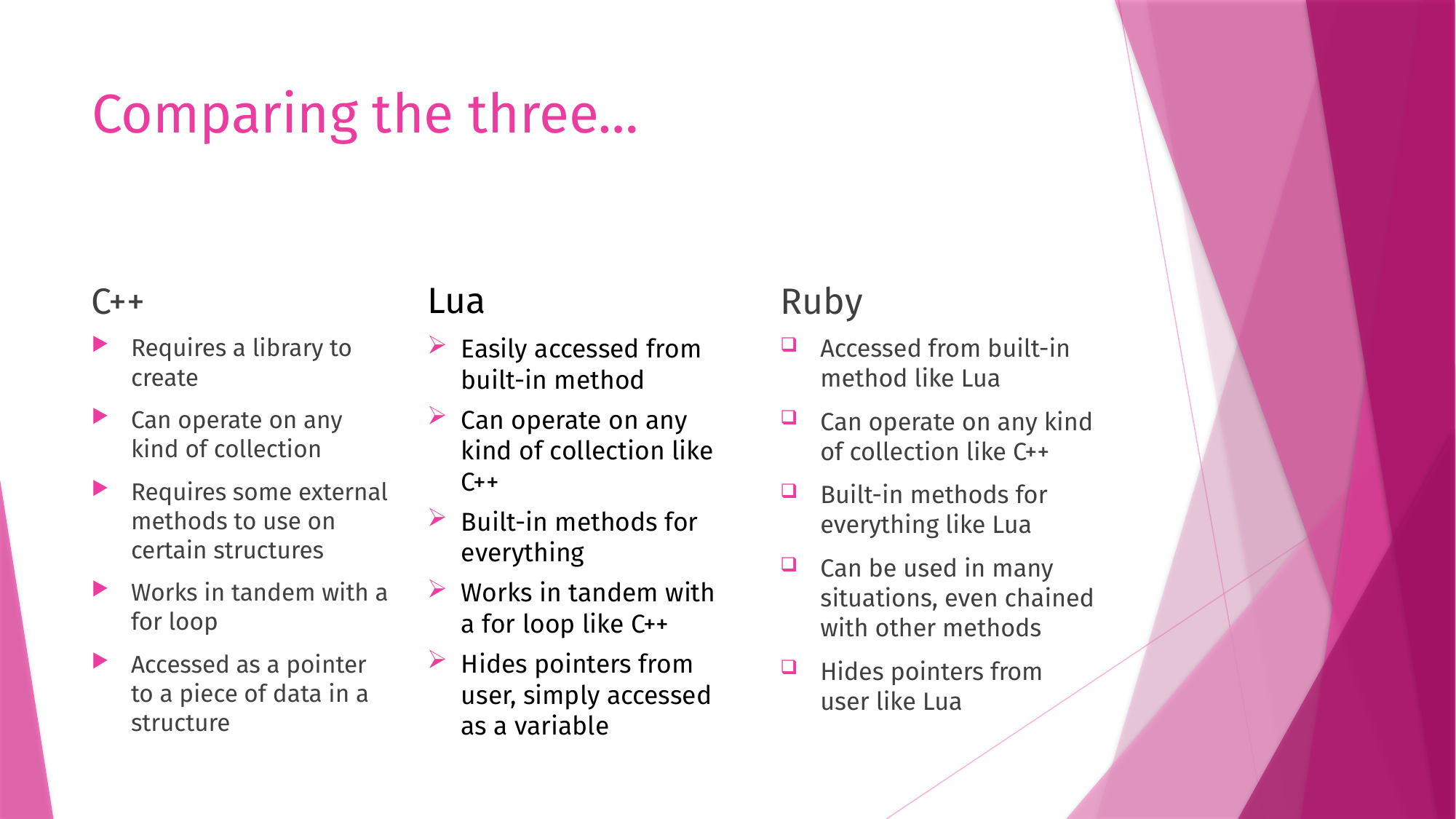

# Comparing the three…
C++
Ruby
Lua
Requires a library to create
Can operate on any kind of collection
Requires some external methods to use on certain structures
Works in tandem with a for loop
Accessed as a pointer to a piece of data in a structure
Easily accessed from built-in method
Can operate on any kind of collection like C++
Built-in methods for everything
Works in tandem with a for loop like C++
Hides pointers from user, simply accessed as a variable
Accessed from built-in method like Lua
Can operate on any kind of collection like C++
Built-in methods for everything like Lua
Can be used in many situations, even chained with other methods
Hides pointers from user like Lua